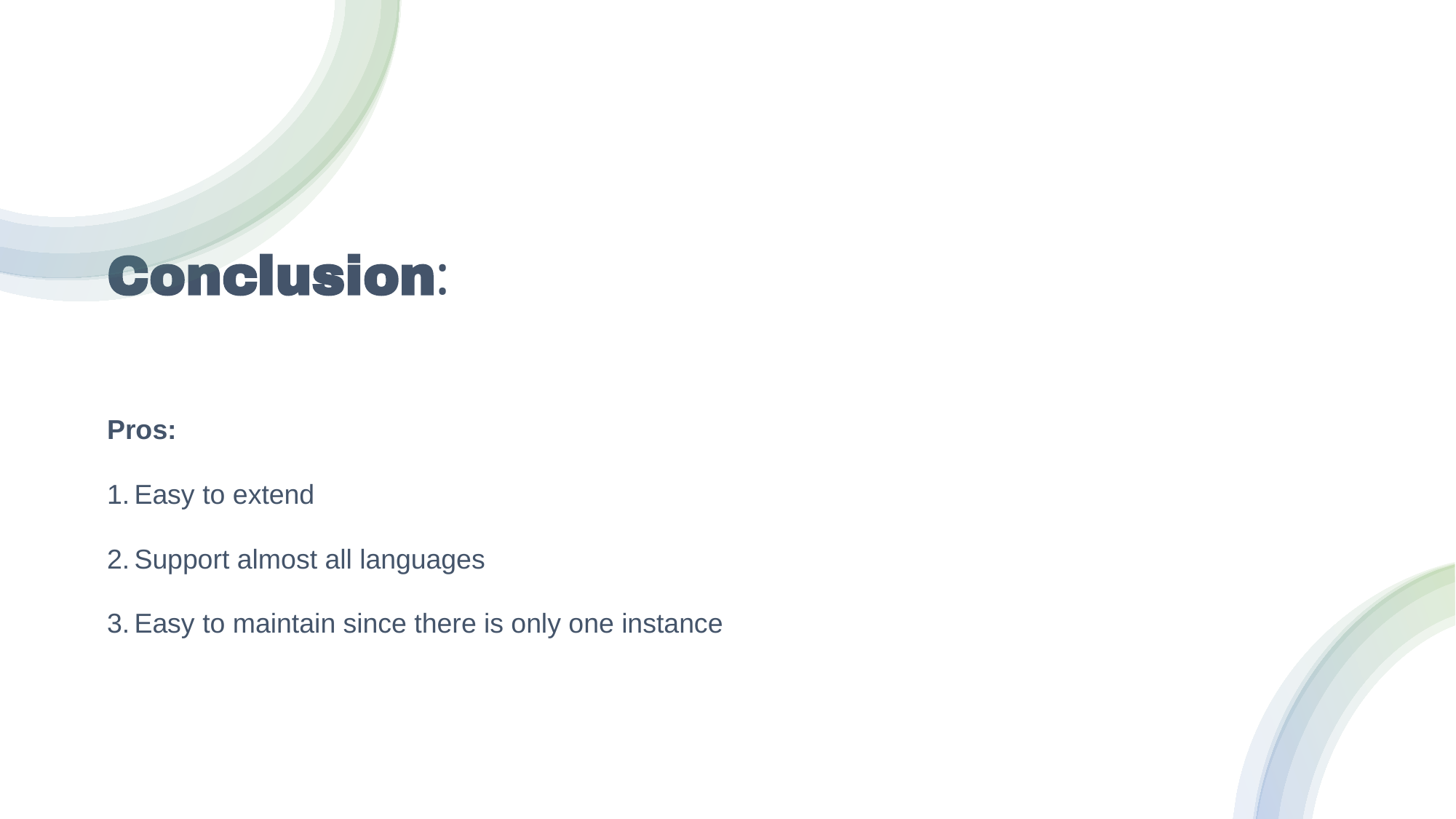

# Conclusion:
Pros:
Easy to extend
Support almost all languages
Easy to maintain since there is only one instance